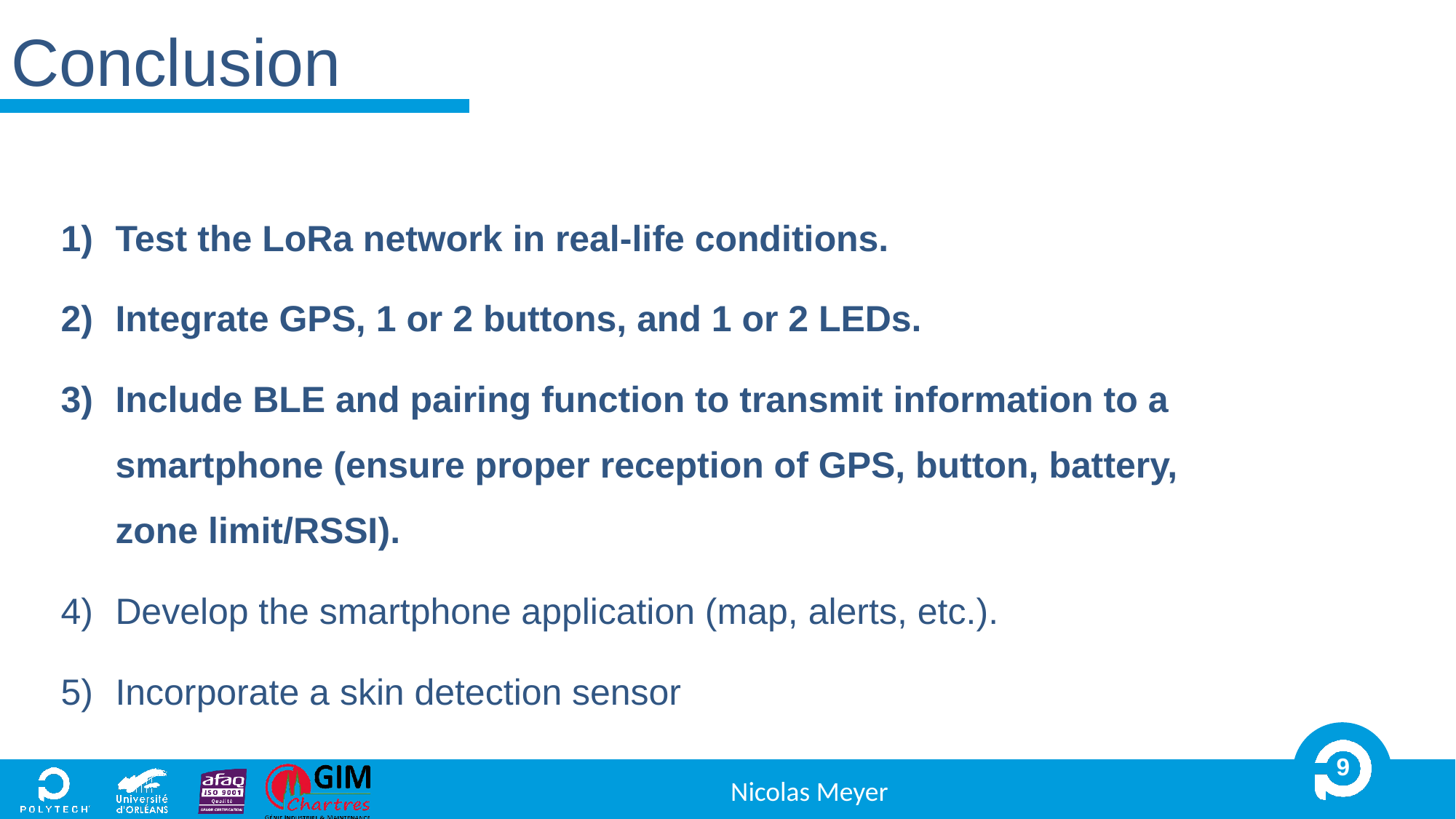

# Conclusion

Test the LoRa network in real-life conditions.
Integrate GPS, 1 or 2 buttons, and 1 or 2 LEDs.
Include BLE and pairing function to transmit information to a smartphone (ensure proper reception of GPS, button, battery, zone limit/RSSI).
Develop the smartphone application (map, alerts, etc.).
Incorporate a skin detection sensor